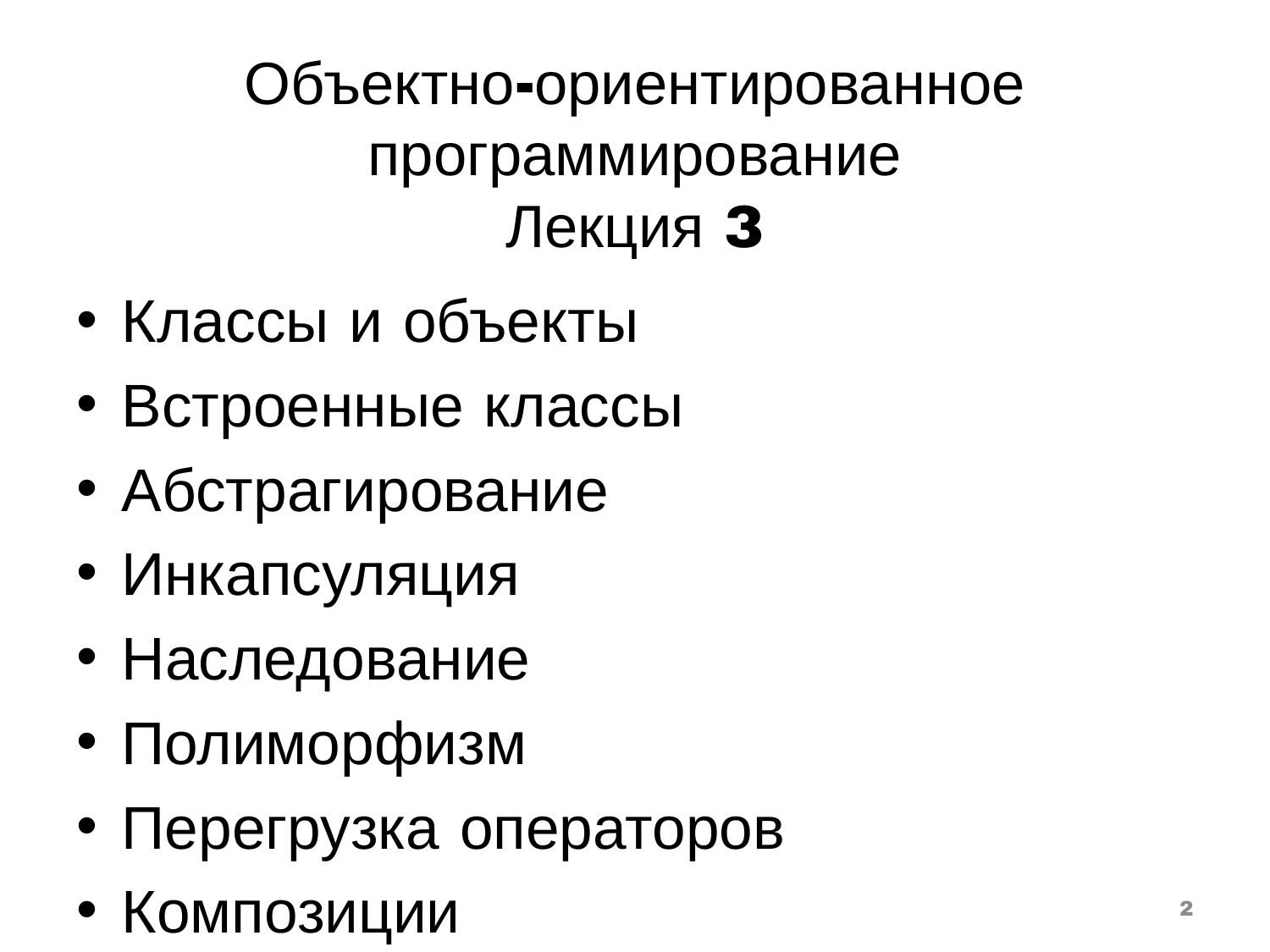

# Объектно-ориентированное программирование Лекция 3
Классы и объекты
Встроенные классы
Абстрагирование
Инкапсуляция
Наследование
Полиморфизм
Перегрузка операторов
Композиции

2